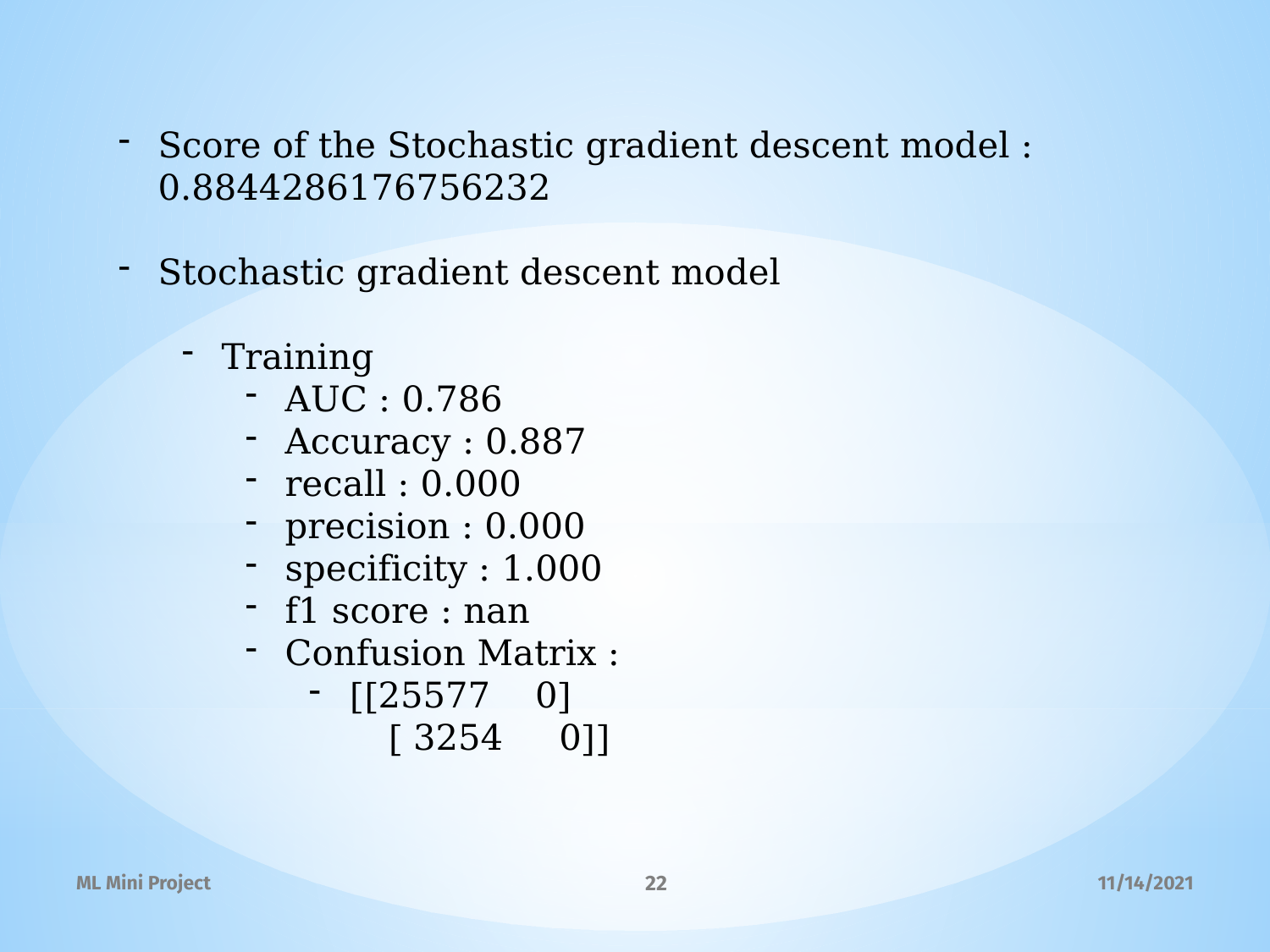

Score of the Stochastic gradient descent model : 0.8844286176756232

Stochastic gradient descent model

Training
AUC : 0.786
Accuracy : 0.887
recall : 0.000
precision : 0.000
specificity : 1.000
f1 score : nan
Confusion Matrix :
[[25577    0]
       [ 3254     0]]

ML Mini Project
22
11/14/2021